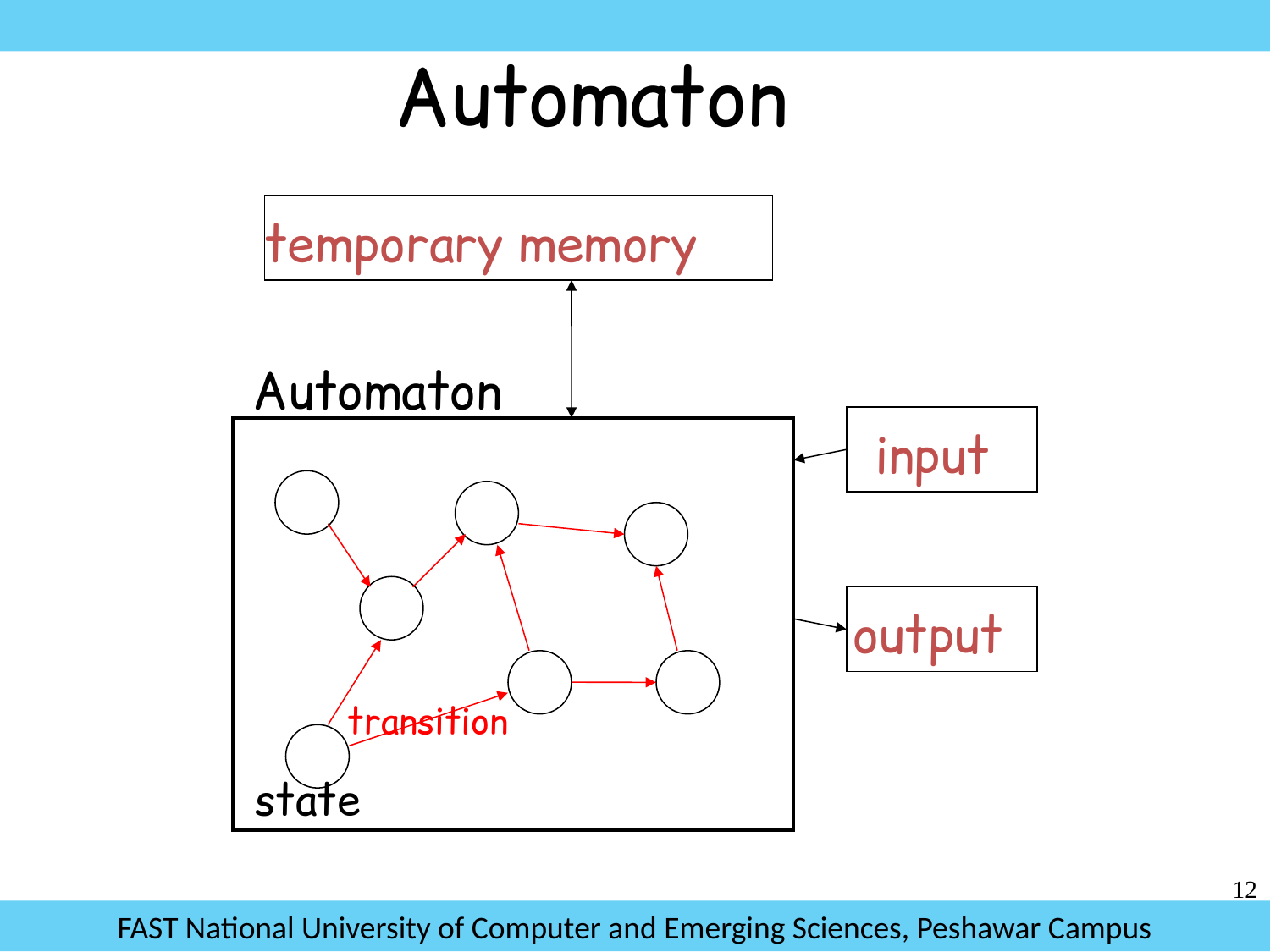

Automaton

temporary memory

Automaton

input

output

transition

state
12
FAST National University of Computer and Emerging Sciences, Peshawar Campus